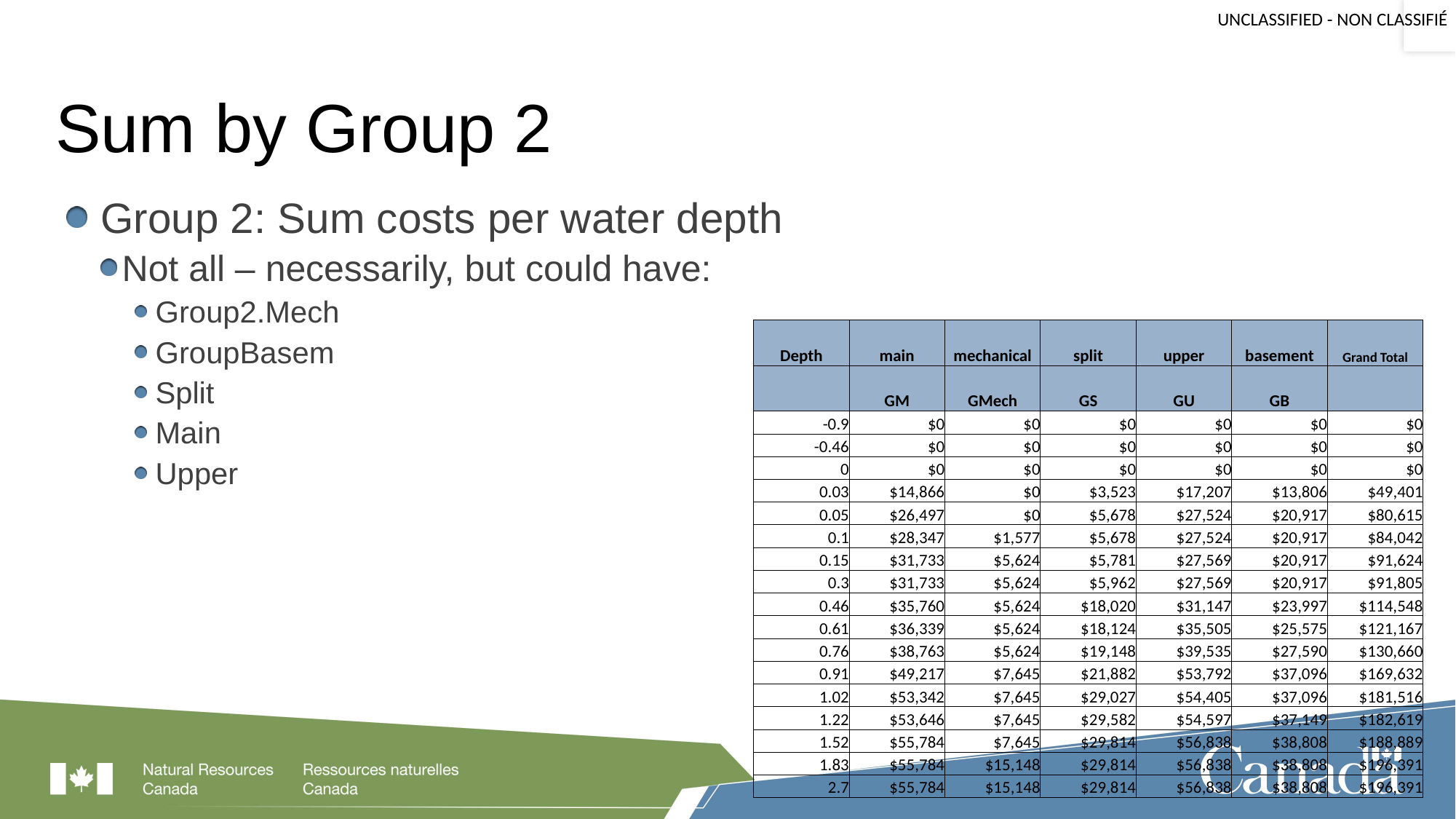

# Sum by Group 2
Group 2: Sum costs per water depth
Not all – necessarily, but could have:
Group2.Mech
GroupBasem
Split
Main
Upper

| Depth | main | mechanical | split | upper | basement | Grand Total |
| --- | --- | --- | --- | --- | --- | --- |
|  | GM | GMech | GS | GU | GB |  |
| -0.9 | $0 | $0 | $0 | $0 | $0 | $0 |
| -0.46 | $0 | $0 | $0 | $0 | $0 | $0 |
| 0 | $0 | $0 | $0 | $0 | $0 | $0 |
| 0.03 | $14,866 | $0 | $3,523 | $17,207 | $13,806 | $49,401 |
| 0.05 | $26,497 | $0 | $5,678 | $27,524 | $20,917 | $80,615 |
| 0.1 | $28,347 | $1,577 | $5,678 | $27,524 | $20,917 | $84,042 |
| 0.15 | $31,733 | $5,624 | $5,781 | $27,569 | $20,917 | $91,624 |
| 0.3 | $31,733 | $5,624 | $5,962 | $27,569 | $20,917 | $91,805 |
| 0.46 | $35,760 | $5,624 | $18,020 | $31,147 | $23,997 | $114,548 |
| 0.61 | $36,339 | $5,624 | $18,124 | $35,505 | $25,575 | $121,167 |
| 0.76 | $38,763 | $5,624 | $19,148 | $39,535 | $27,590 | $130,660 |
| 0.91 | $49,217 | $7,645 | $21,882 | $53,792 | $37,096 | $169,632 |
| 1.02 | $53,342 | $7,645 | $29,027 | $54,405 | $37,096 | $181,516 |
| 1.22 | $53,646 | $7,645 | $29,582 | $54,597 | $37,149 | $182,619 |
| 1.52 | $55,784 | $7,645 | $29,814 | $56,838 | $38,808 | $188,889 |
| 1.83 | $55,784 | $15,148 | $29,814 | $56,838 | $38,808 | $196,391 |
| 2.7 | $55,784 | $15,148 | $29,814 | $56,838 | $38,808 | $196,391 |